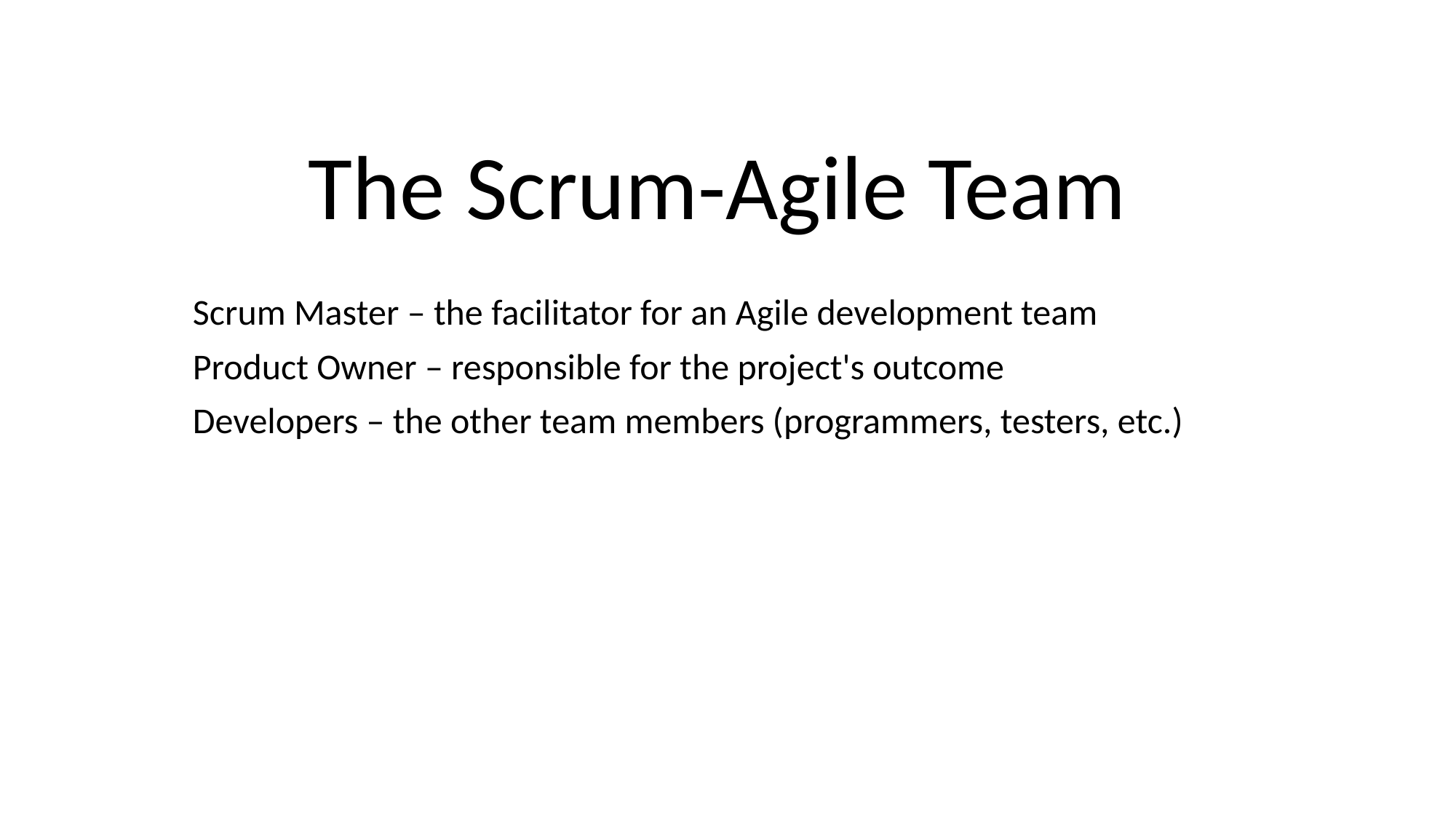

# The Scrum-Agile Team
Scrum Master – the facilitator for an Agile development team
Product Owner – responsible for the project's outcome
Developers – the other team members (programmers, testers, etc.)